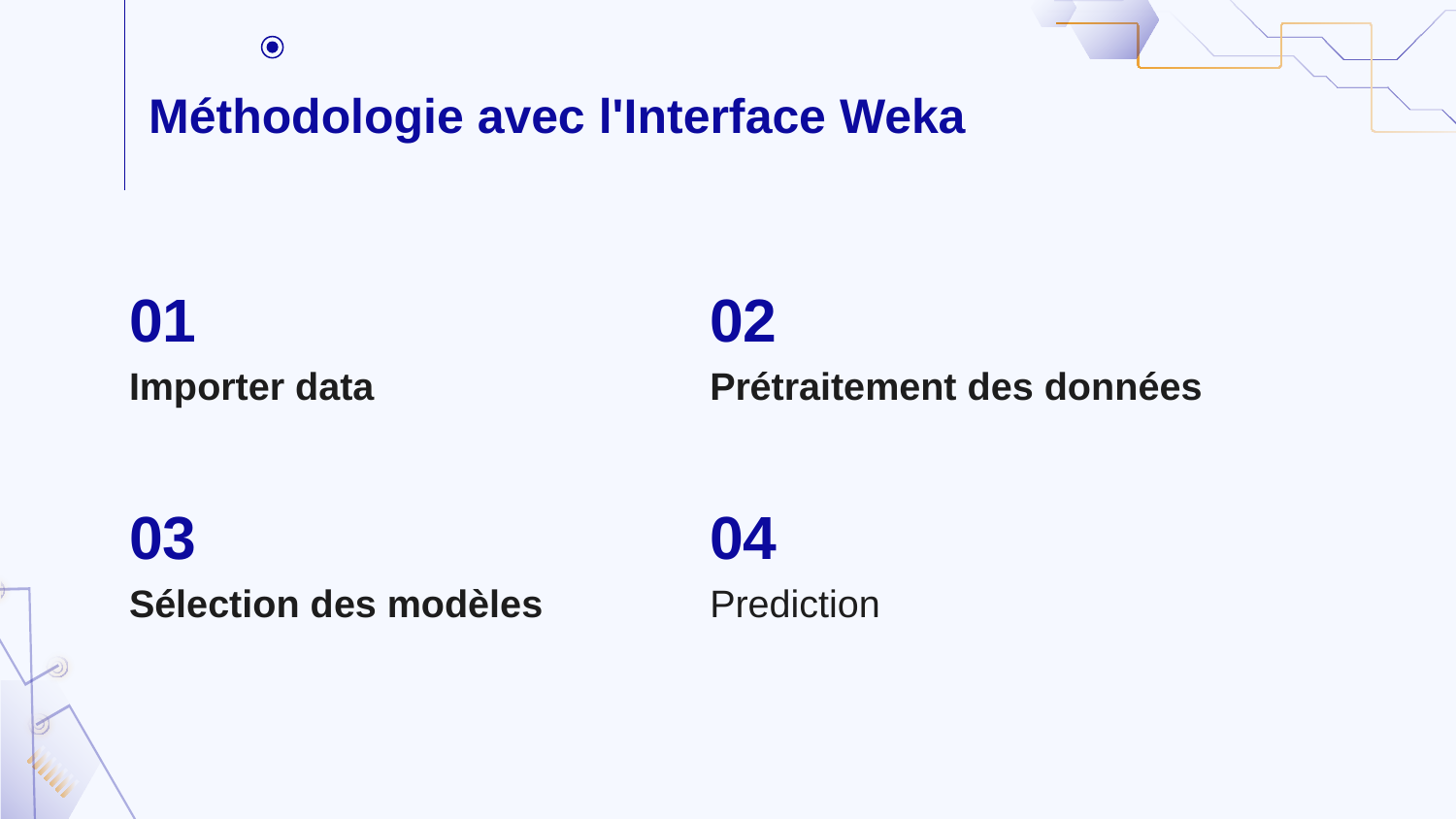

# Méthodologie avec l'Interface Weka
01
02
Importer data
Prétraitement des données
03
04
Sélection des modèles
Prediction